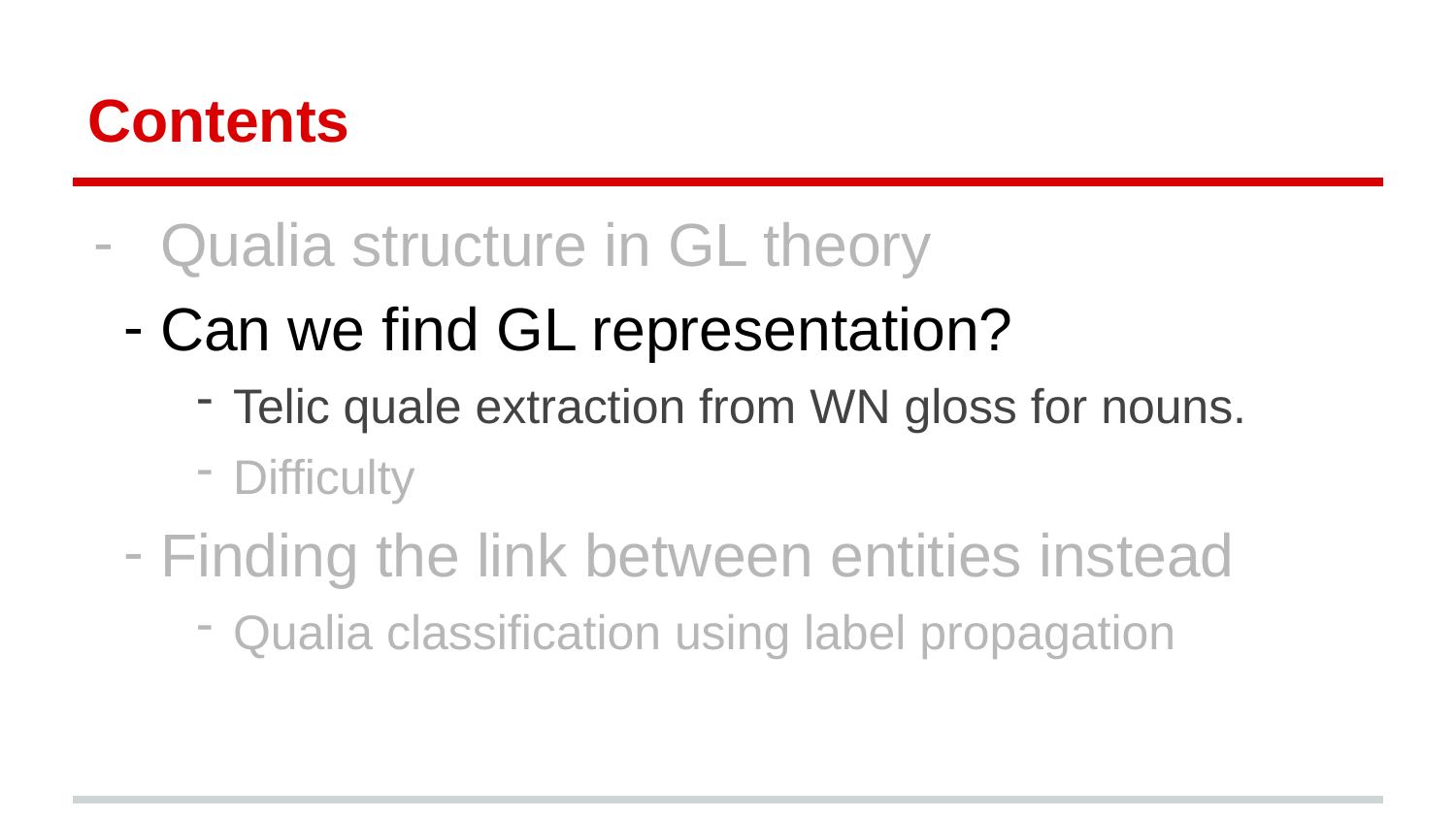

# Contents
Qualia structure in GL theory
Can we find GL representation?
Telic quale extraction from WN gloss for nouns.
Difficulty
Finding the link between entities instead
Qualia classification using label propagation